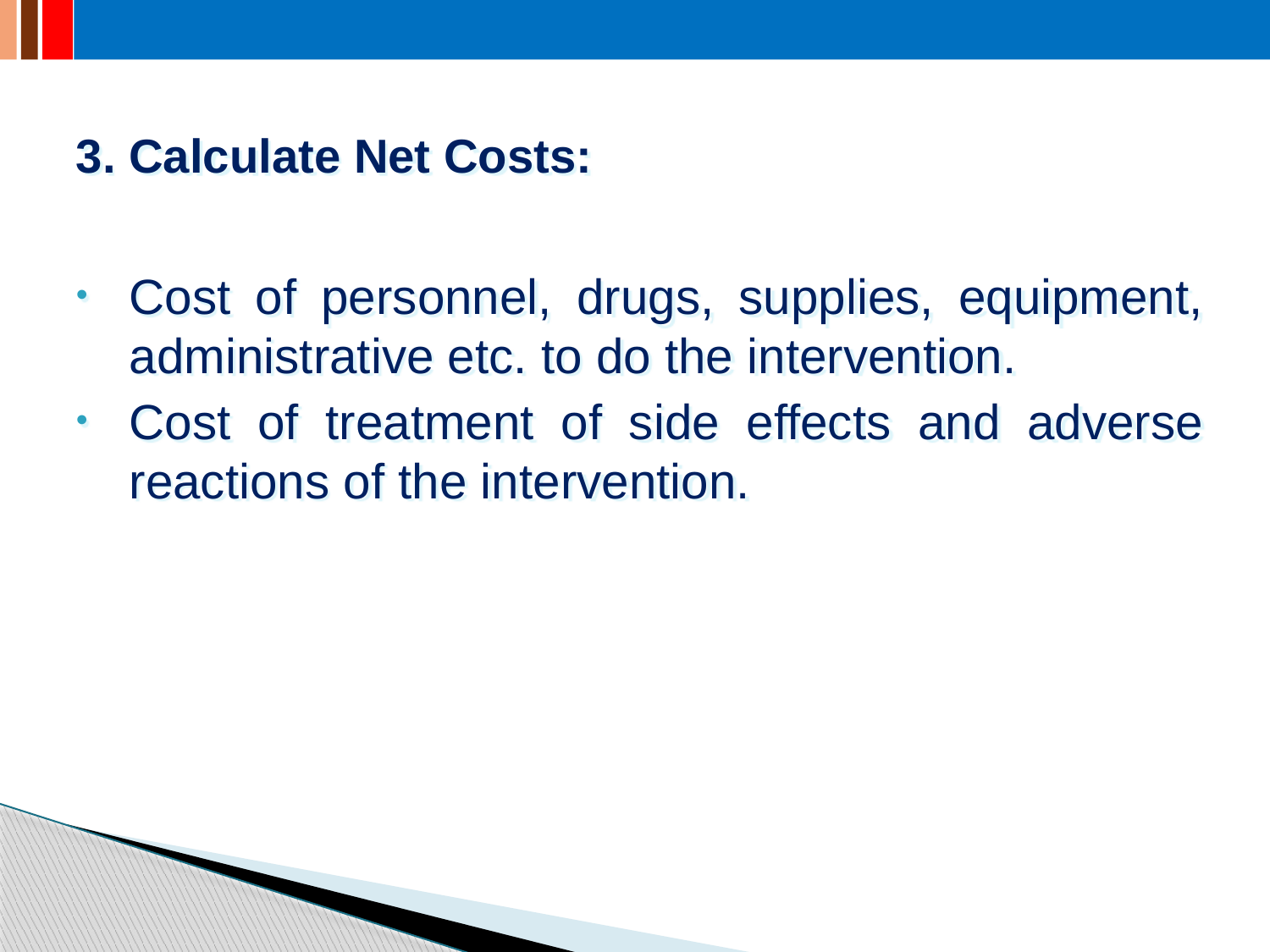

3. Calculate Net Costs:

Cost of personnel, drugs, supplies, equipment, administrative etc. to do the intervention.
Cost of treatment of side effects and adverse reactions of the intervention.